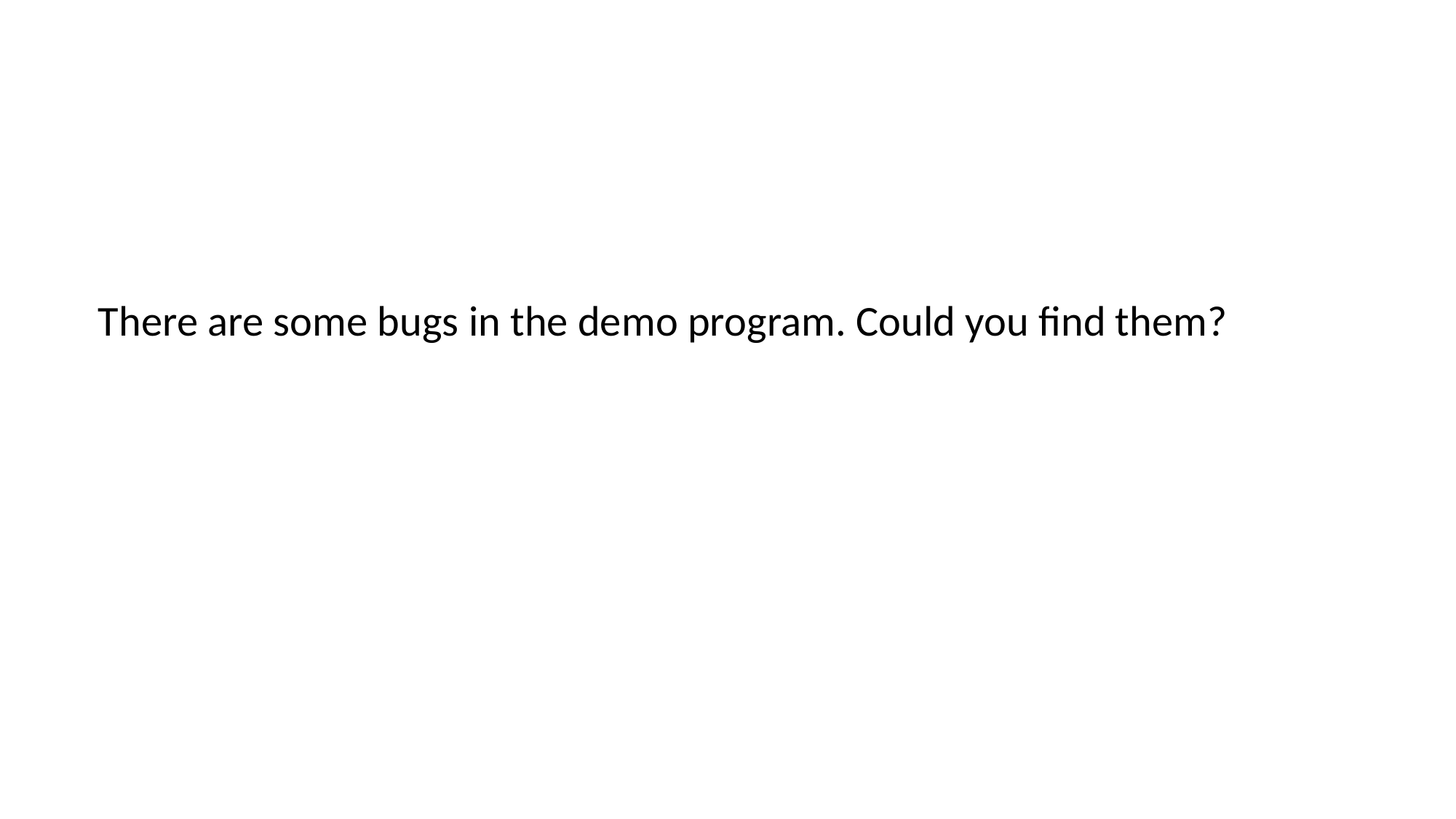

# There are some bugs in the demo program. Could you find them?